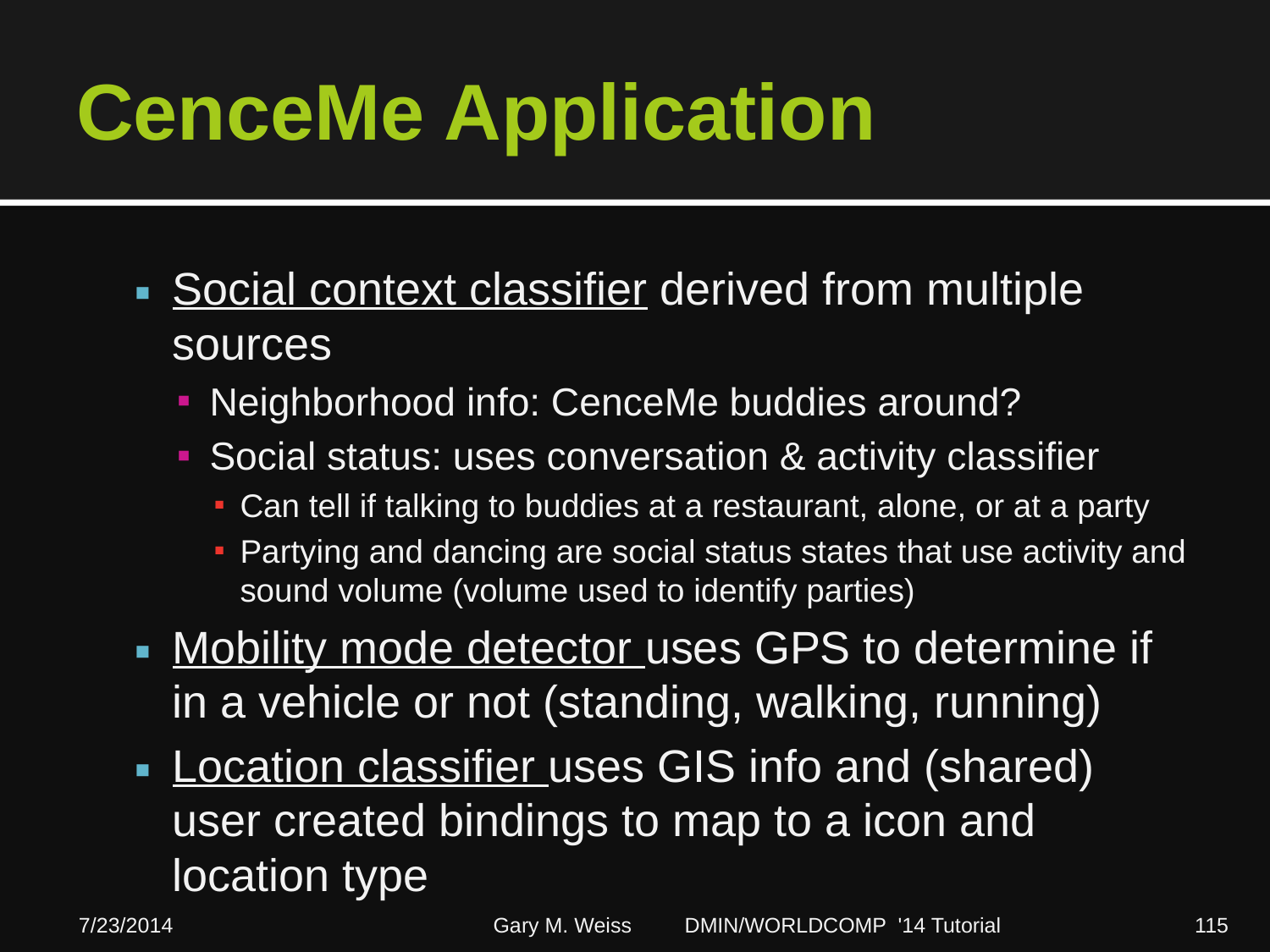

# CenceMe Application
Social context classifier derived from multiple sources
Neighborhood info: CenceMe buddies around?
Social status: uses conversation & activity classifier
Can tell if talking to buddies at a restaurant, alone, or at a party
Partying and dancing are social status states that use activity and sound volume (volume used to identify parties)
Mobility mode detector uses GPS to determine if in a vehicle or not (standing, walking, running)
Location classifier uses GIS info and (shared) user created bindings to map to a icon and location type
7/23/2014
Gary M. Weiss         DMIN/WORLDCOMP  '14 Tutorial
115